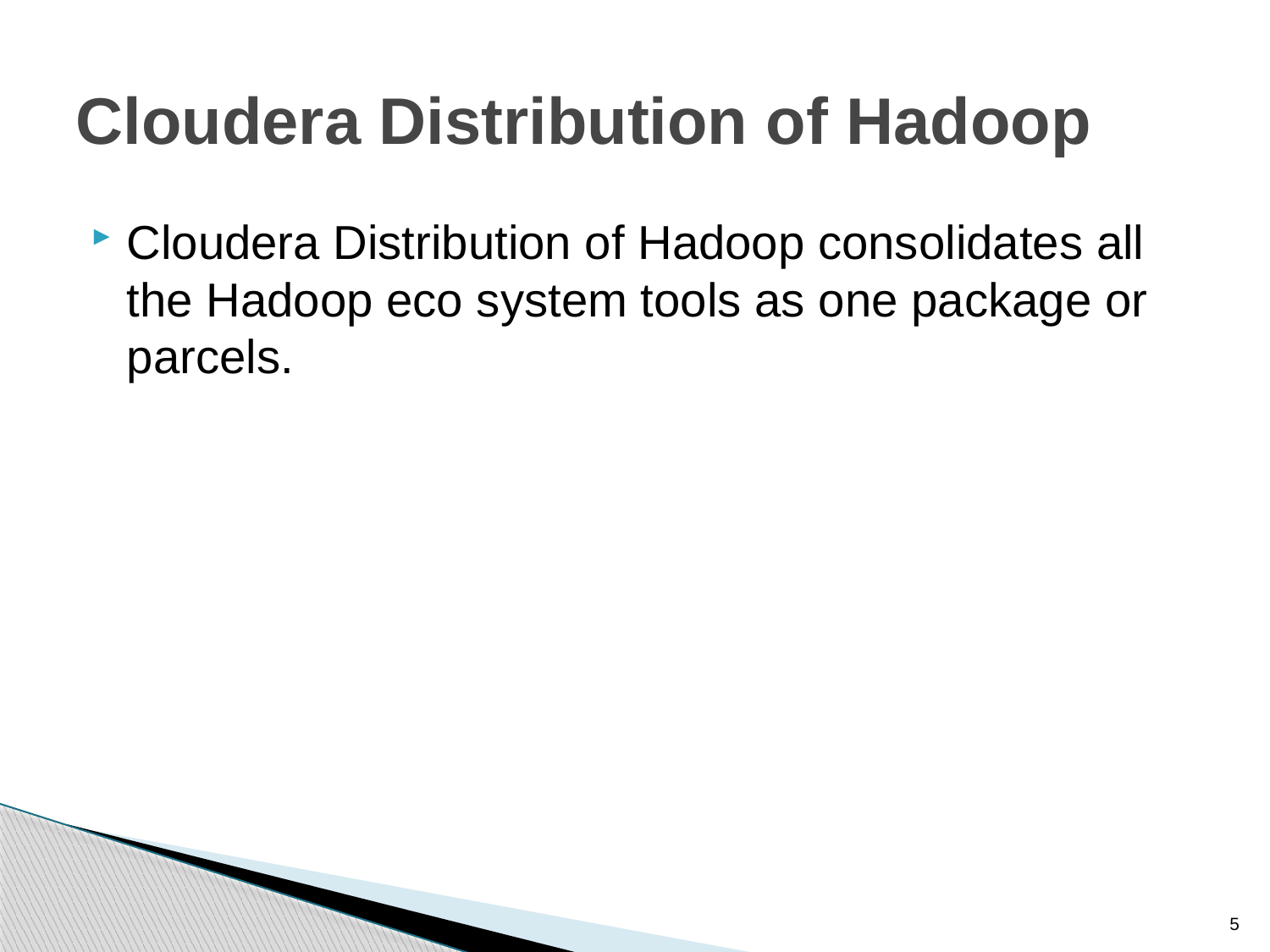

# Cloudera Distribution of Hadoop
Cloudera Distribution of Hadoop consolidates all the Hadoop eco system tools as one package or parcels.

5